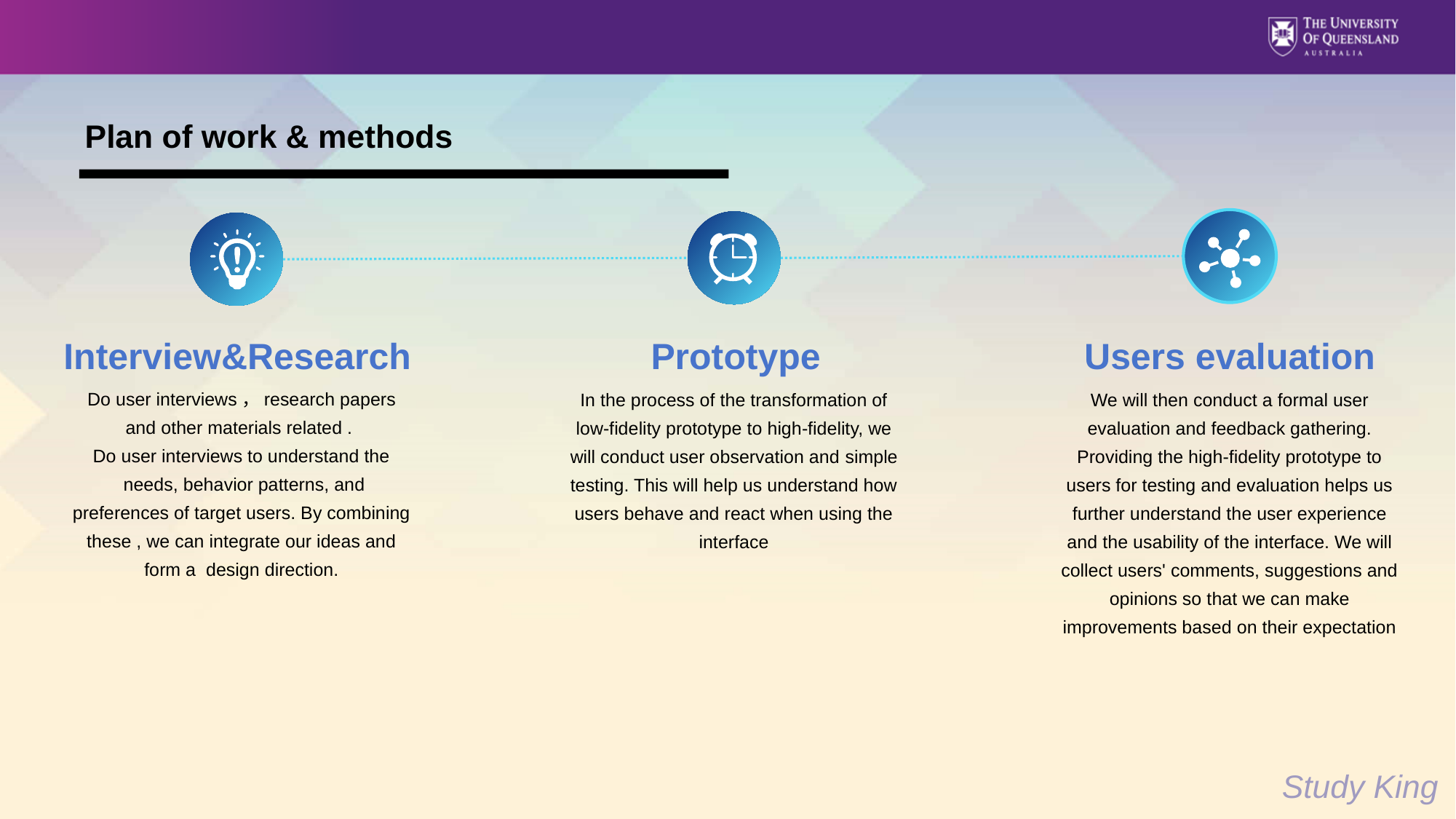

Plan of work & methods

Interview&Research
Do user interviews，research papers and other materials related .
Do user interviews to understand the
 needs, behavior patterns, and preferences of target users. By combining these , we can integrate our ideas and form a  design direction.
Users evaluation
We will then conduct a formal user evaluation and feedback gathering. Providing the high-fidelity prototype to users for testing and evaluation helps us further understand the user experience and the usability of the interface. We will collect users' comments, suggestions and opinions so that we can make improvements based on their expectation
Prototype
In the process of the transformation of low-fidelity prototype to high-fidelity, we will conduct user observation and simple testing. This will help us understand how users behave and react when using the interface
Study King